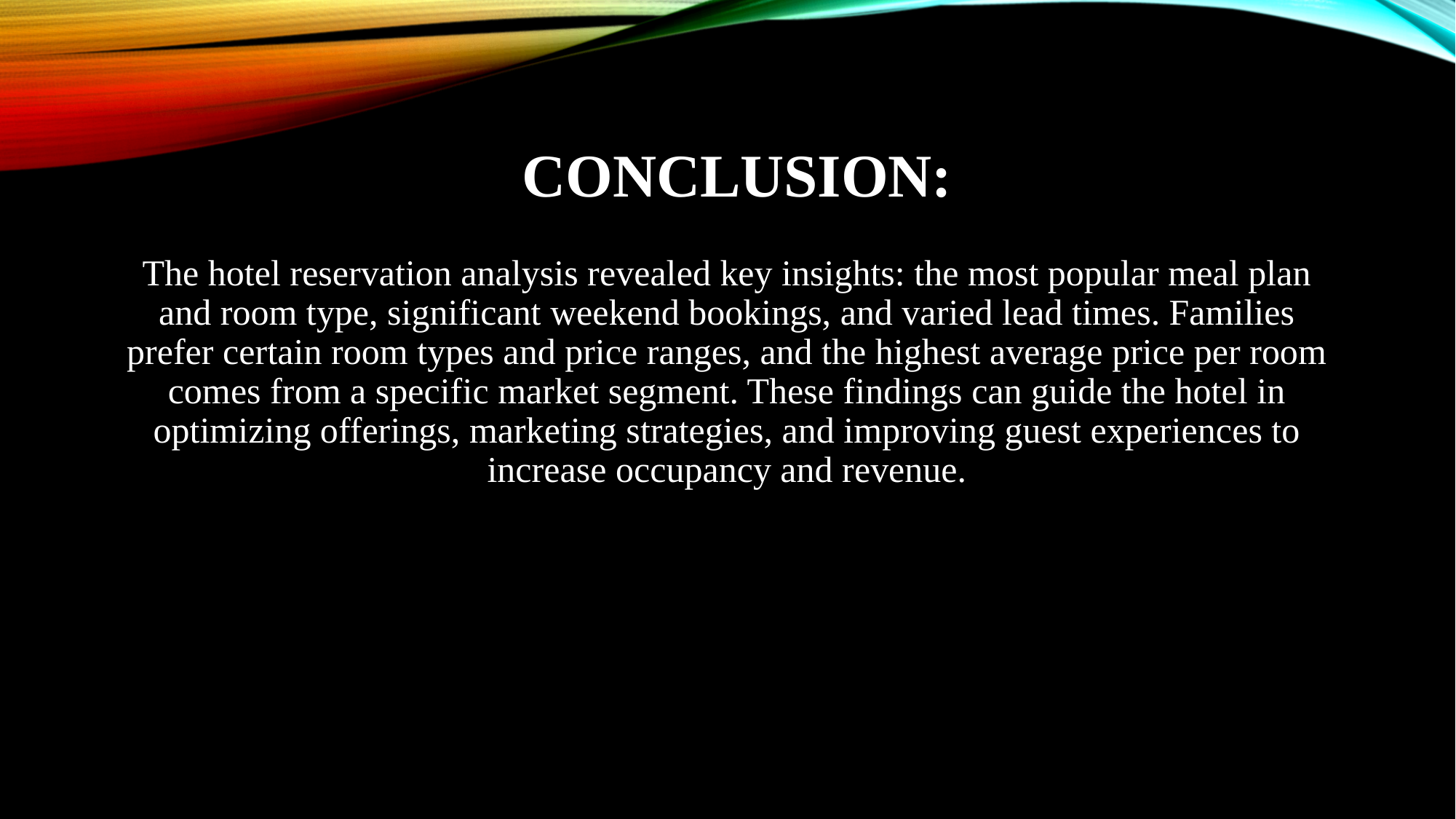

# Conclusion:
The hotel reservation analysis revealed key insights: the most popular meal plan and room type, significant weekend bookings, and varied lead times. Families prefer certain room types and price ranges, and the highest average price per room comes from a specific market segment. These findings can guide the hotel in optimizing offerings, marketing strategies, and improving guest experiences to increase occupancy and revenue.